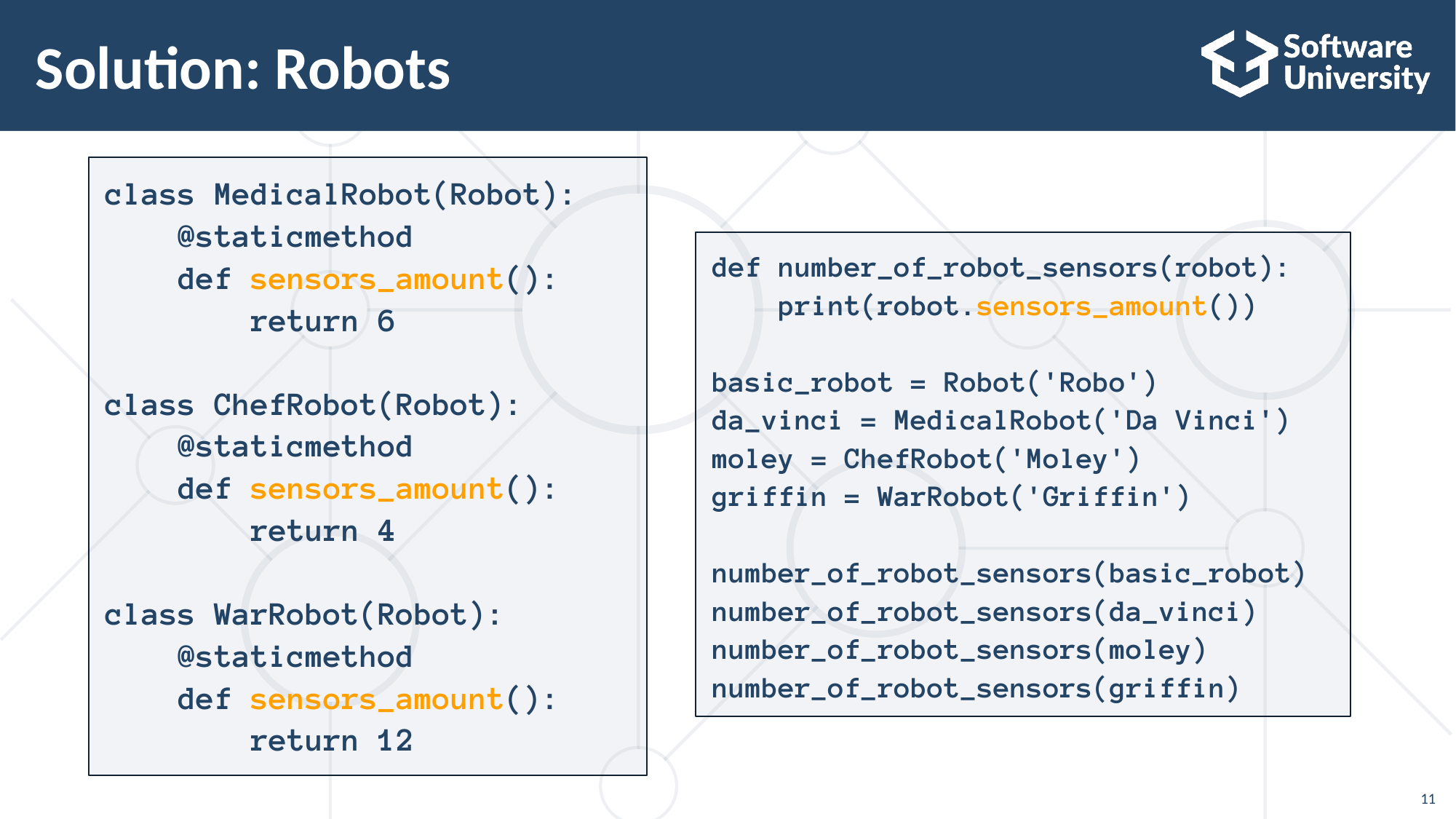

# Solution: Robots
class MedicalRobot(Robot):
    @staticmethod
    def sensors_amount():
        return 6

class ChefRobot(Robot):
    @staticmethod
    def sensors_amount():
        return 4

class WarRobot(Robot):
    @staticmethod
    def sensors_amount():
        return 12
def number_of_robot_sensors(robot):
    print(robot.sensors_amount())

basic_robot = Robot('Robo')
da_vinci = MedicalRobot('Da Vinci')
moley = ChefRobot('Moley')
griffin = WarRobot('Griffin')

number_of_robot_sensors(basic_robot)
number_of_robot_sensors(da_vinci)
number_of_robot_sensors(moley)
number_of_robot_sensors(griffin)
11